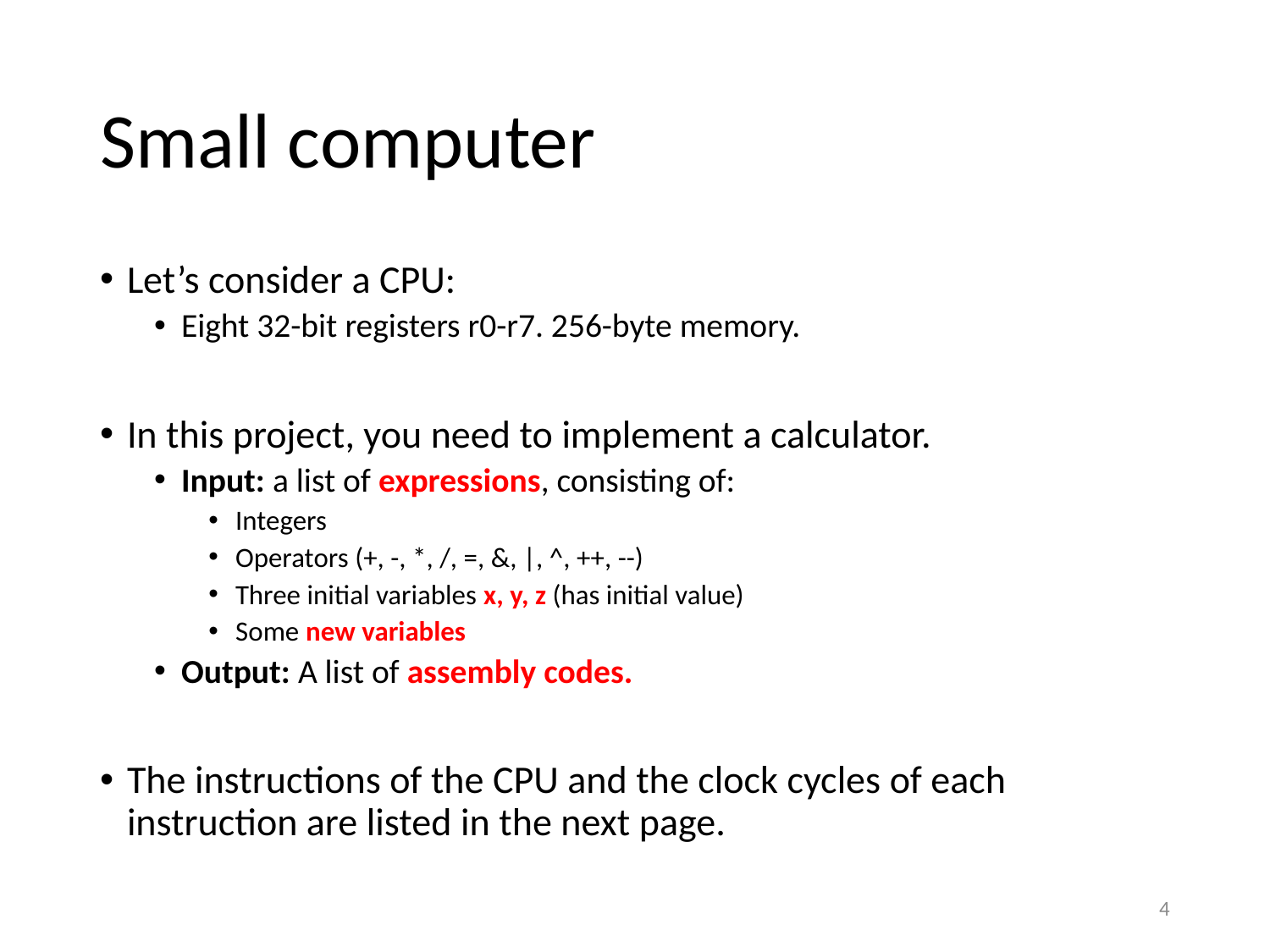

# Small computer
Let’s consider a CPU:
Eight 32-bit registers r0-r7. 256-byte memory.

In this project, you need to implement a calculator.
Input: a list of expressions, consisting of:
Integers
Operators (+, -, *, /, =, &, |, ^, ++, --)
Three initial variables x, y, z (has initial value)
Some new variables
Output: A list of assembly codes.

The instructions of the CPU and the clock cycles of each instruction are listed in the next page.
4